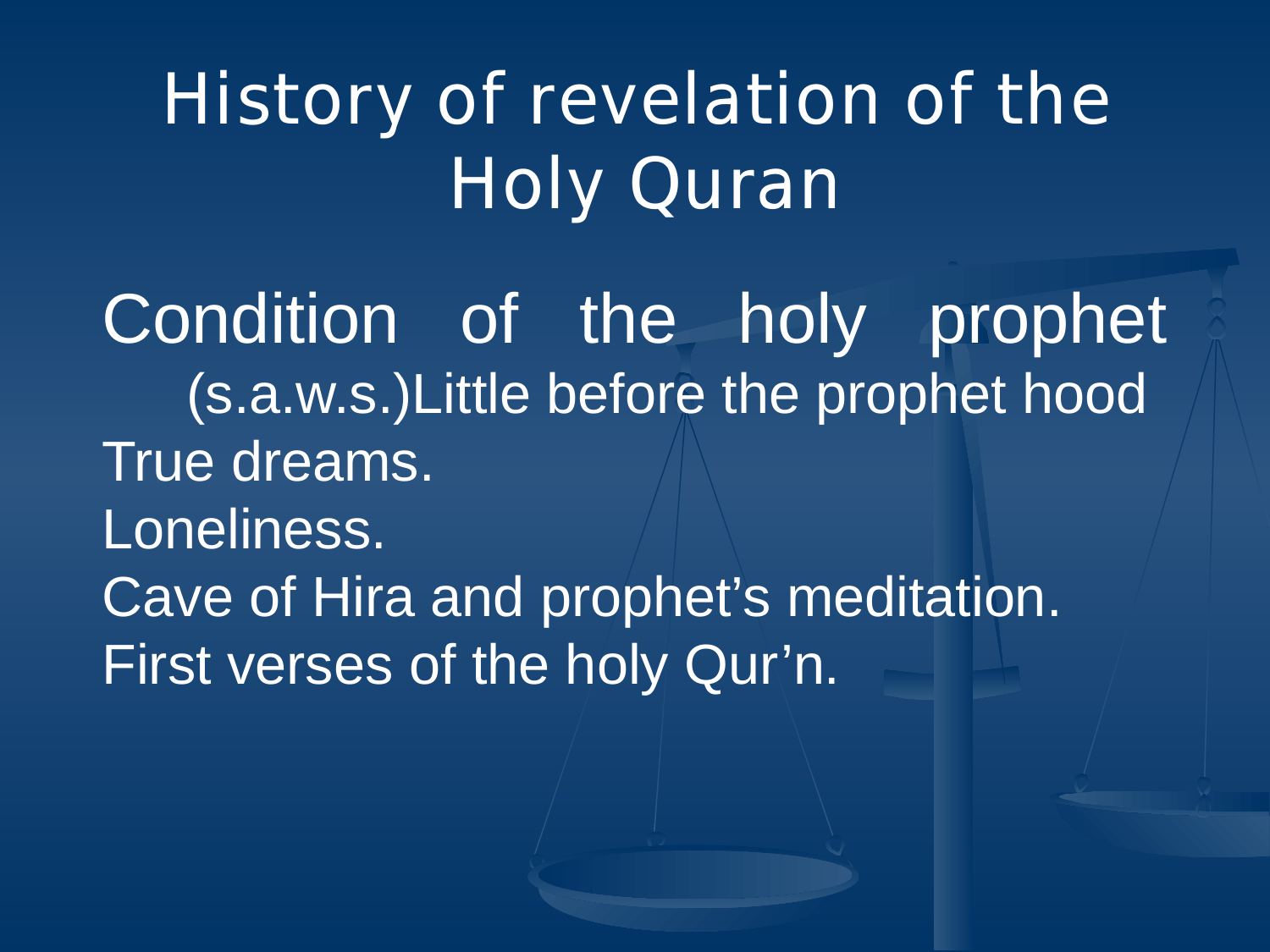

History of revelation of the Holy Quran
Condition of the holy prophet (s.a.w.s.)Little before the prophet hood
True dreams.
Loneliness.
Cave of Hira and prophet’s meditation.
First verses of the holy Qur’n.